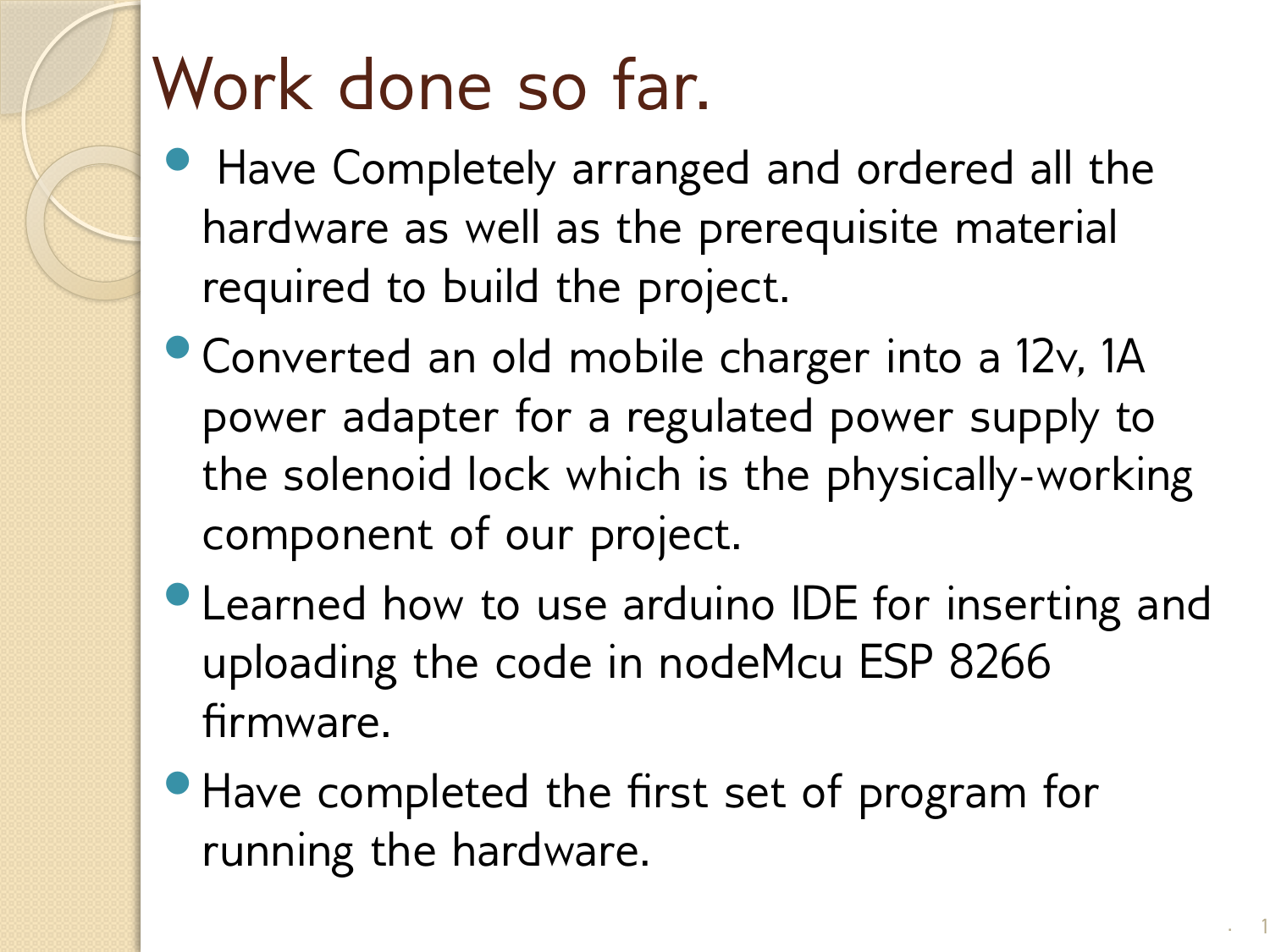

# Work done so far.
 Have Completely arranged and ordered all the hardware as well as the prerequisite material required to build the project.
Converted an old mobile charger into a 12v, 1A power adapter for a regulated power supply to the solenoid lock which is the physically-working component of our project.
Learned how to use arduino IDE for inserting and uploading the code in nodeMcu ESP 8266 firmware.
Have completed the first set of program for running the hardware.

.
1